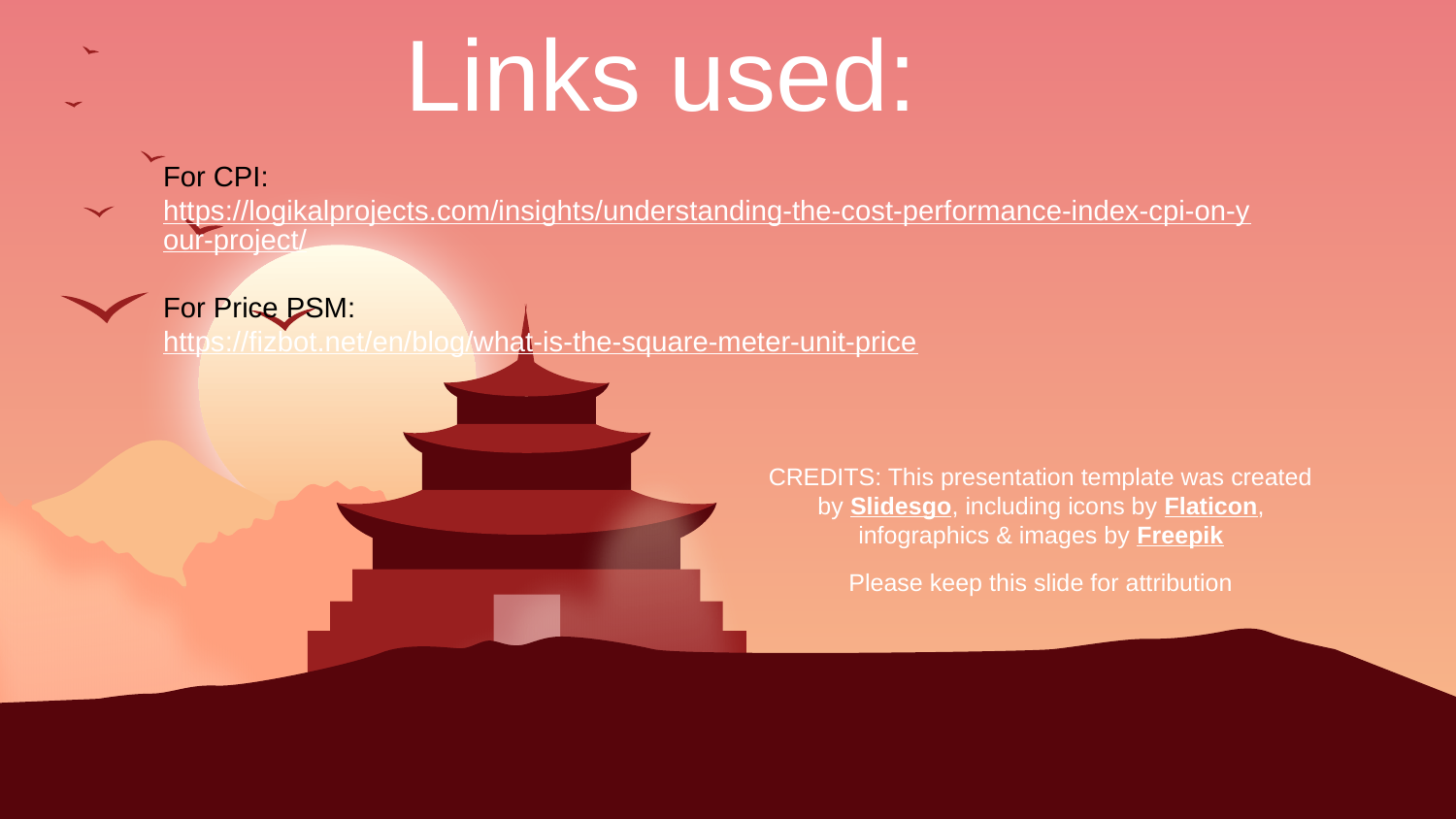

# Links used:
For CPI: https://logikalprojects.com/insights/understanding-the-cost-performance-index-cpi-on-your-project/

For Price PSM:
https://fizbot.net/en/blog/what-is-the-square-meter-unit-price

Please keep this slide for attribution